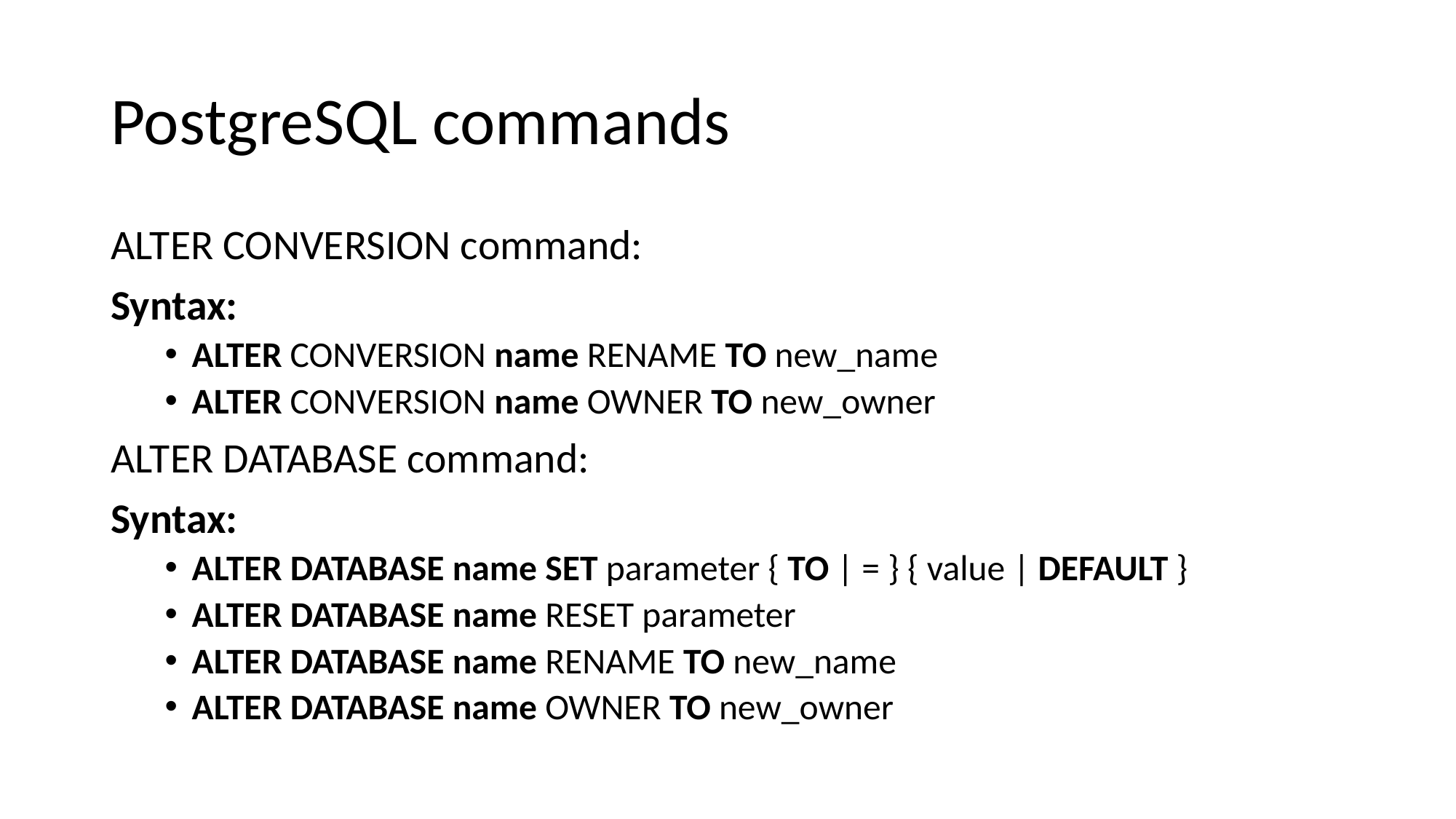

# PostgreSQL commands
ALTER CONVERSION command:
Syntax:
ALTER CONVERSION name RENAME TO new_name
ALTER CONVERSION name OWNER TO new_owner
ALTER DATABASE command:
Syntax:
ALTER DATABASE name SET parameter { TO | = } { value | DEFAULT }
ALTER DATABASE name RESET parameter
ALTER DATABASE name RENAME TO new_name
ALTER DATABASE name OWNER TO new_owner